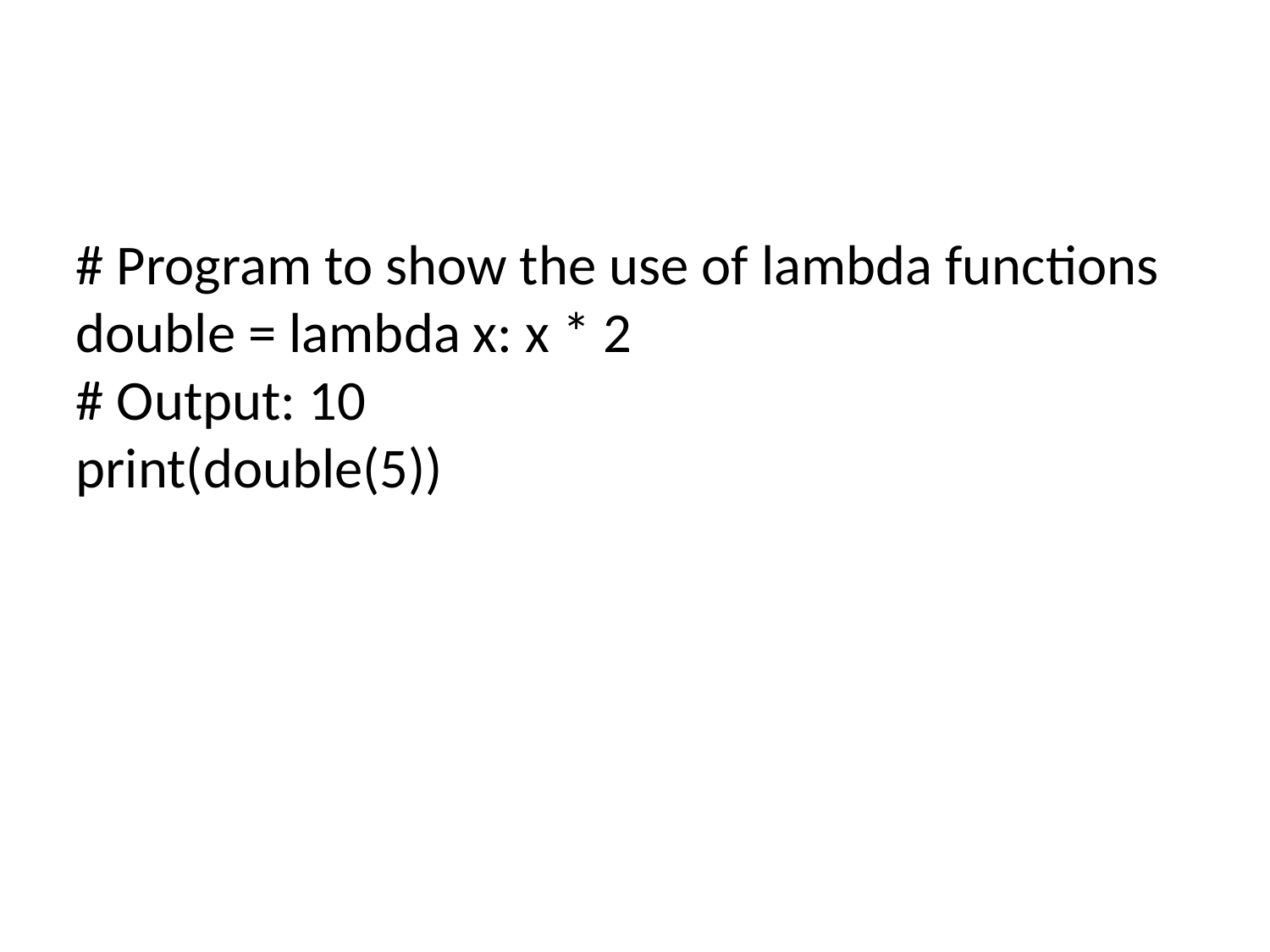

# Program to show the use of lambda functions
double = lambda x: x * 2
# Output: 10
print(double(5))